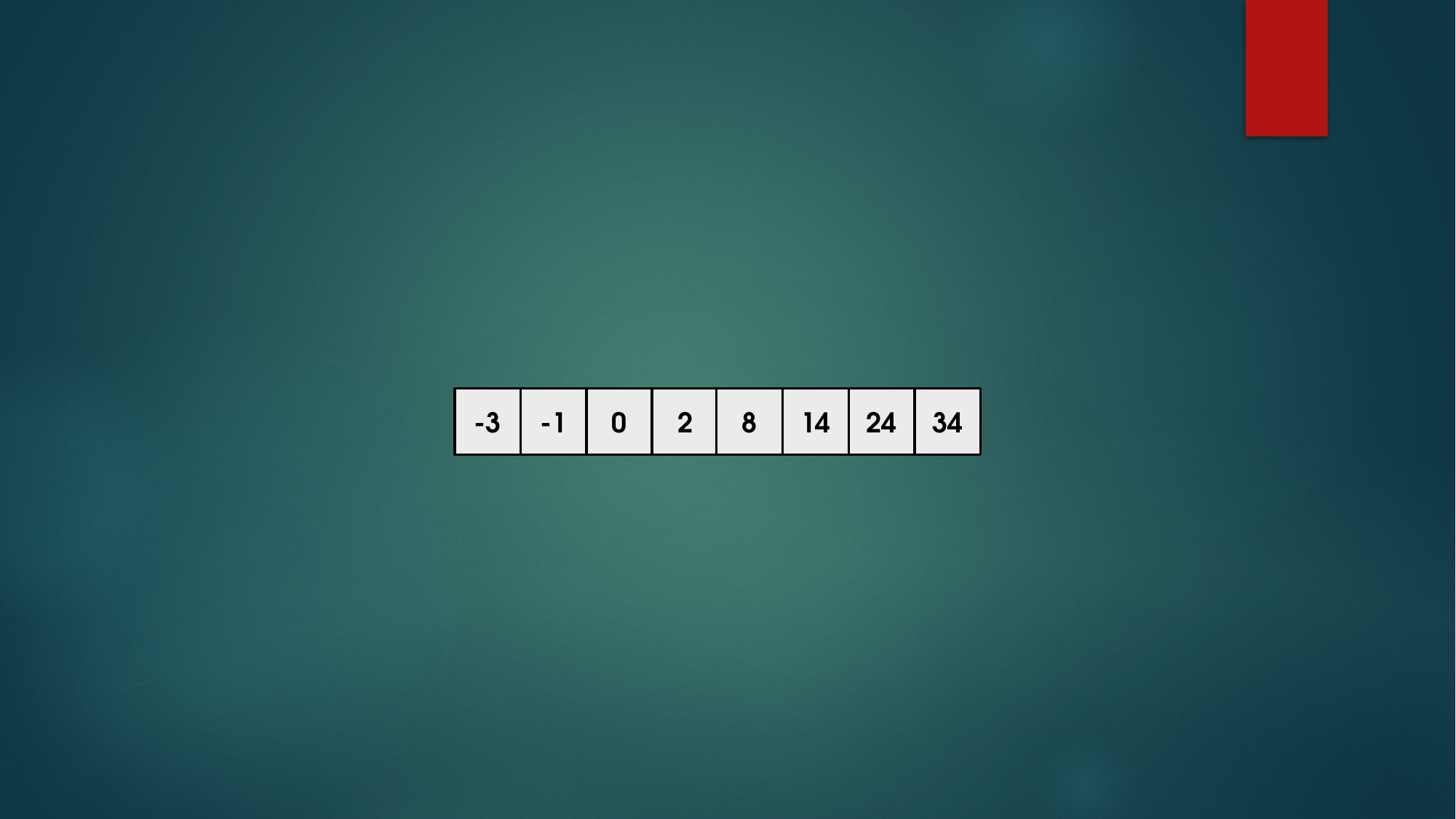

8
14
24
2
-1
0
-3
34